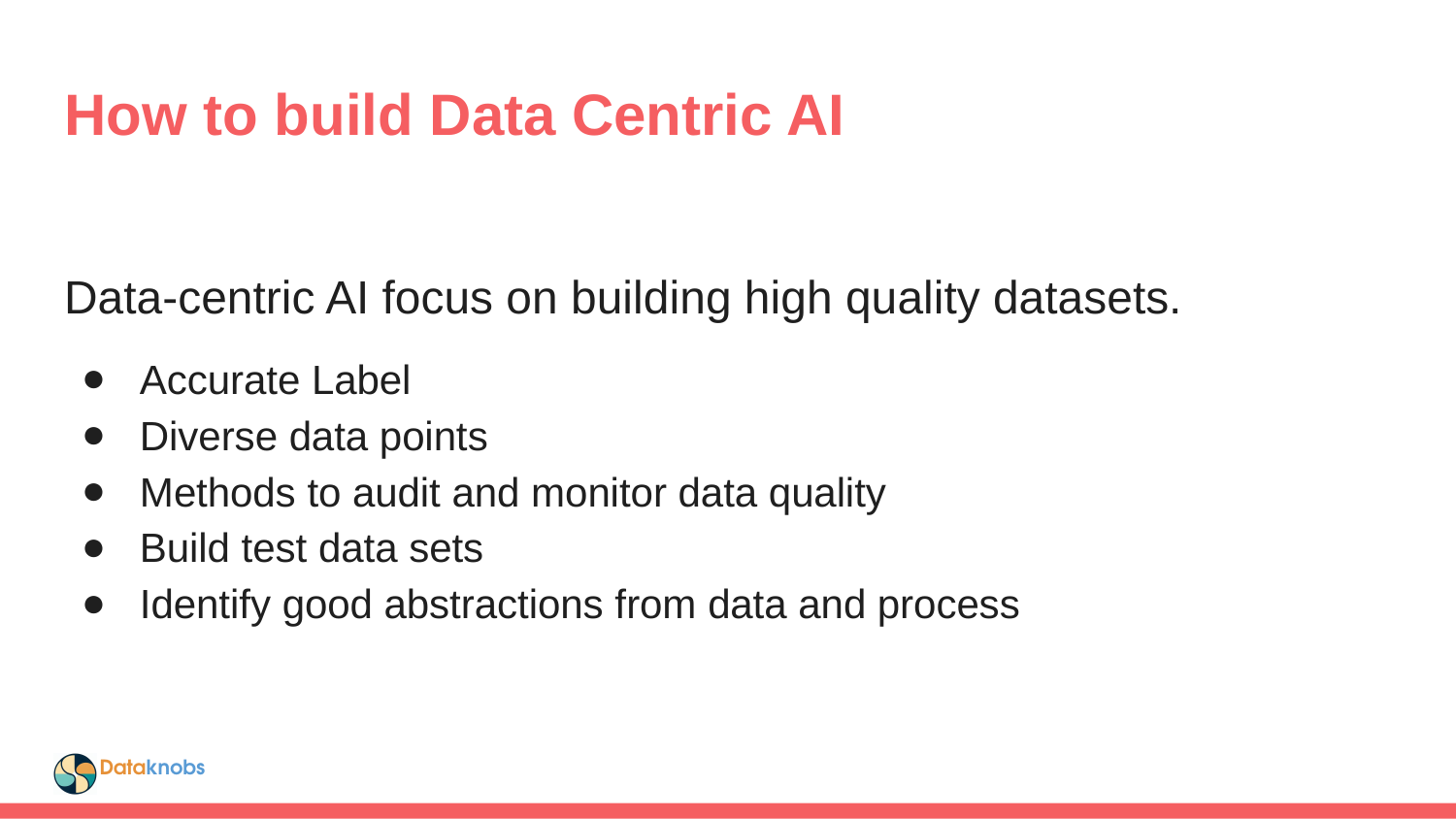

# How to build Data Centric AI
Data-centric AI focus on building high quality datasets.
Accurate Label
Diverse data points
Methods to audit and monitor data quality
Build test data sets
Identify good abstractions from data and process